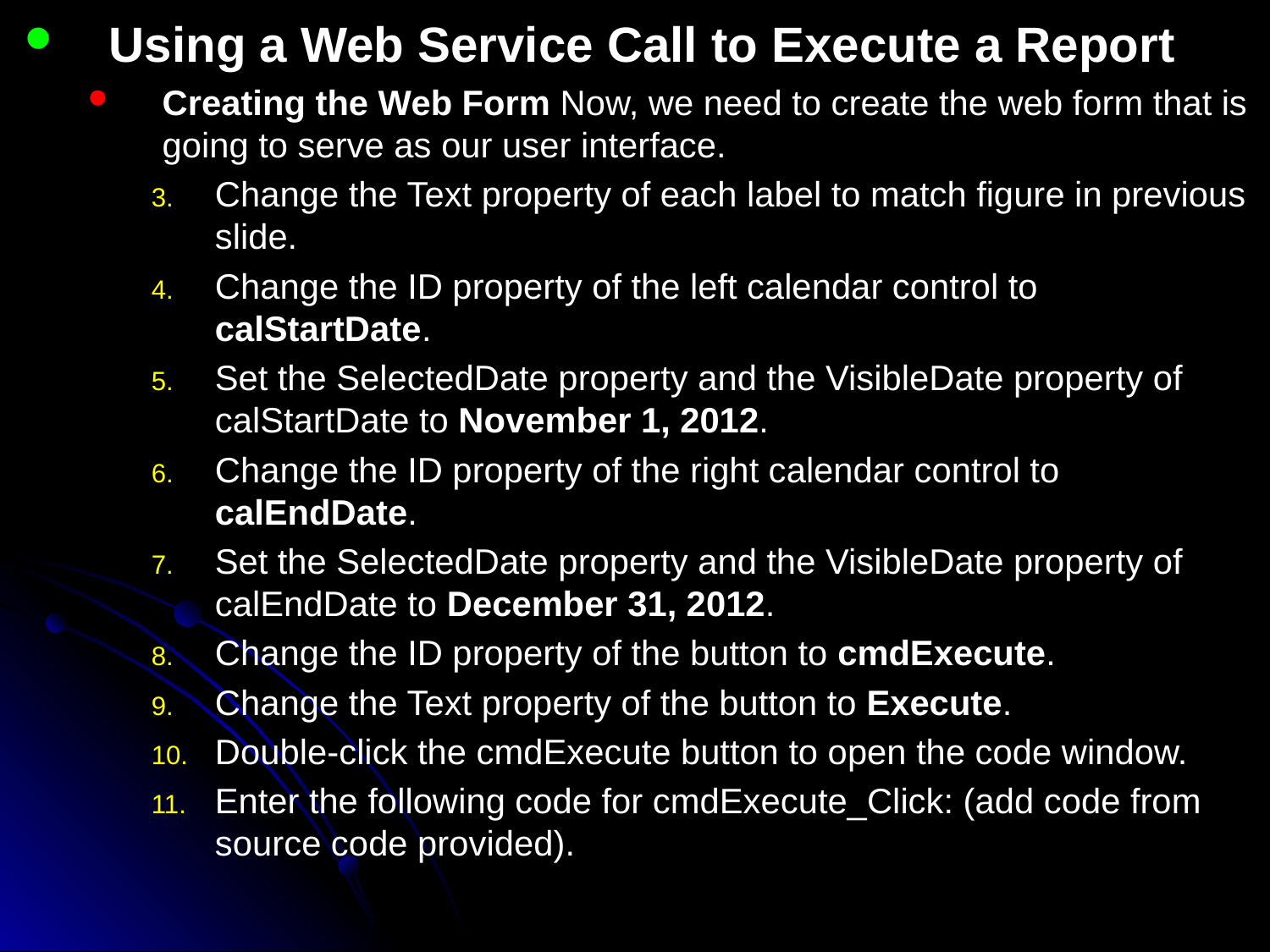

Using a Web Service Call to Execute a Report
Creating the Web Form Now, we need to create the web form that is going to serve as our user interface.
Change the Text property of each label to match figure in previous slide.
Change the ID property of the left calendar control to calStartDate.
Set the SelectedDate property and the VisibleDate property of calStartDate to November 1, 2012.
Change the ID property of the right calendar control to calEndDate.
Set the SelectedDate property and the VisibleDate property of calEndDate to December 31, 2012.
Change the ID property of the button to cmdExecute.
Change the Text property of the button to Execute.
Double-click the cmdExecute button to open the code window.
Enter the following code for cmdExecute_Click: (add code from source code provided).